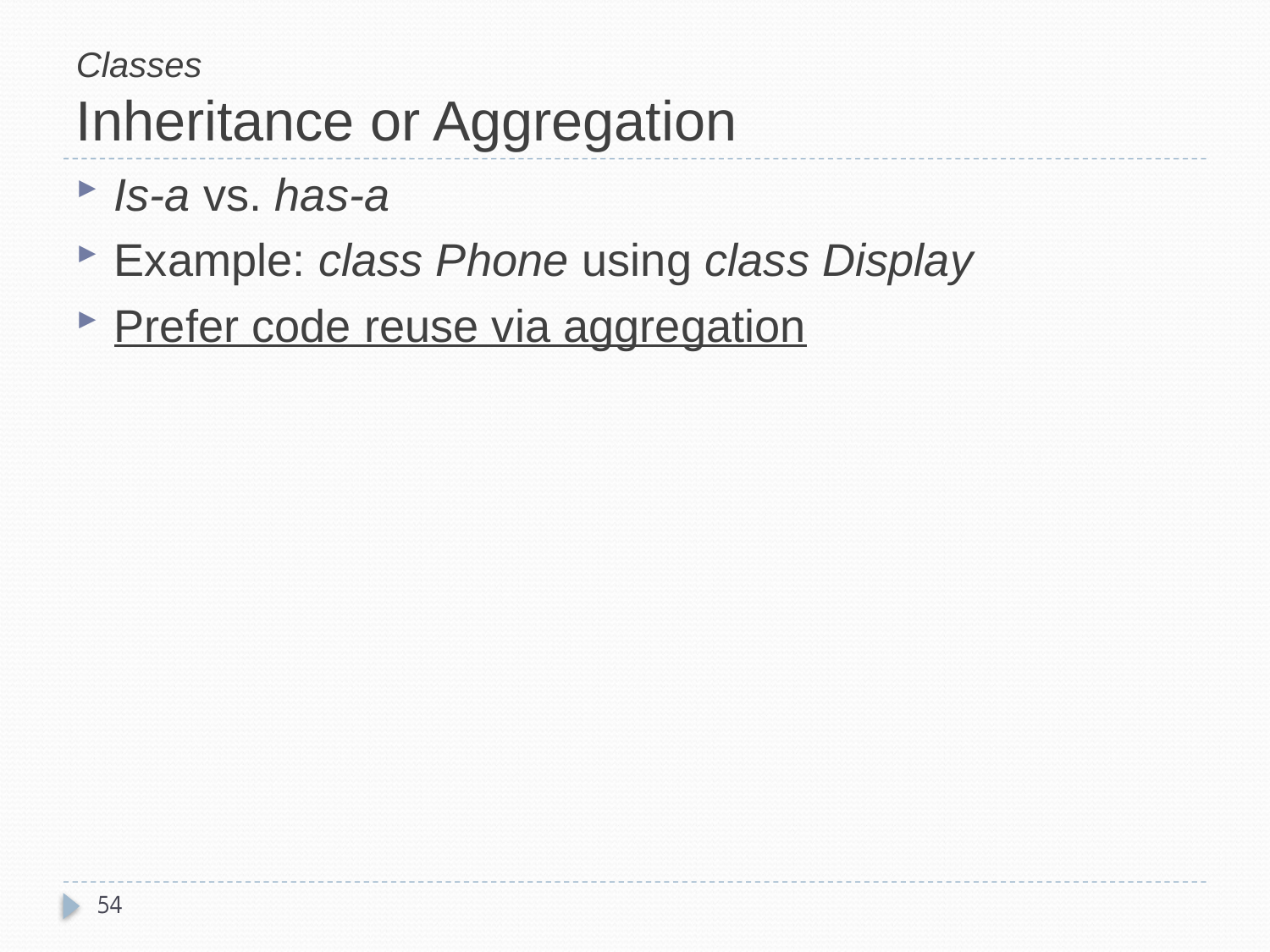

# Classes Inheritance or Aggregation
Is-a vs. has-a
Example: class Phone using class Display
Prefer code reuse via aggregation

54